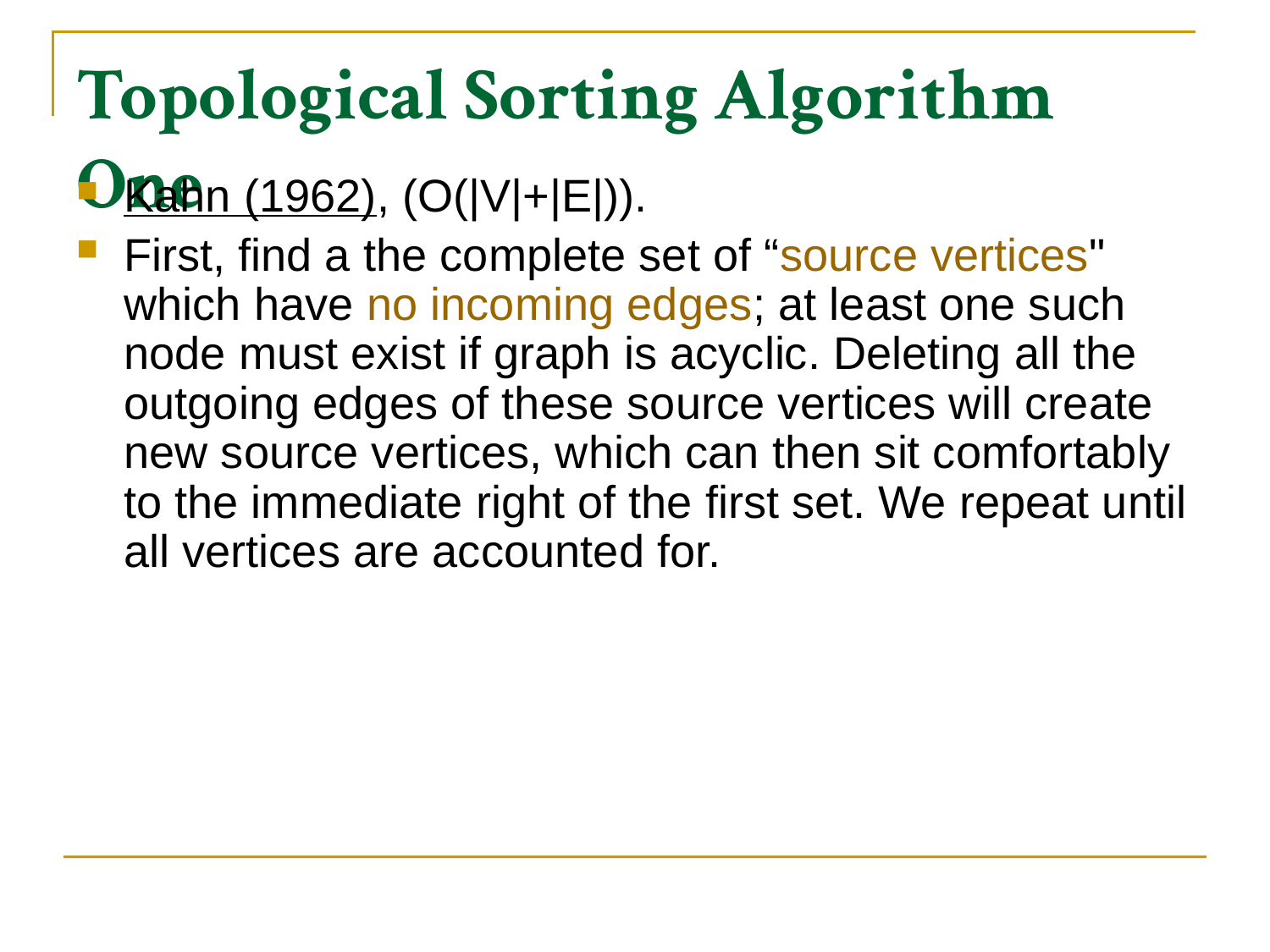

# Topological Sorting Algorithm One
Kahn (1962), (O(|V|+|E|)).
First, find a the complete set of “source vertices" which have no incoming edges; at least one such node must exist if graph is acyclic. Deleting all the outgoing edges of these source vertices will create new source vertices, which can then sit comfortably to the immediate right of the first set. We repeat until all vertices are accounted for.